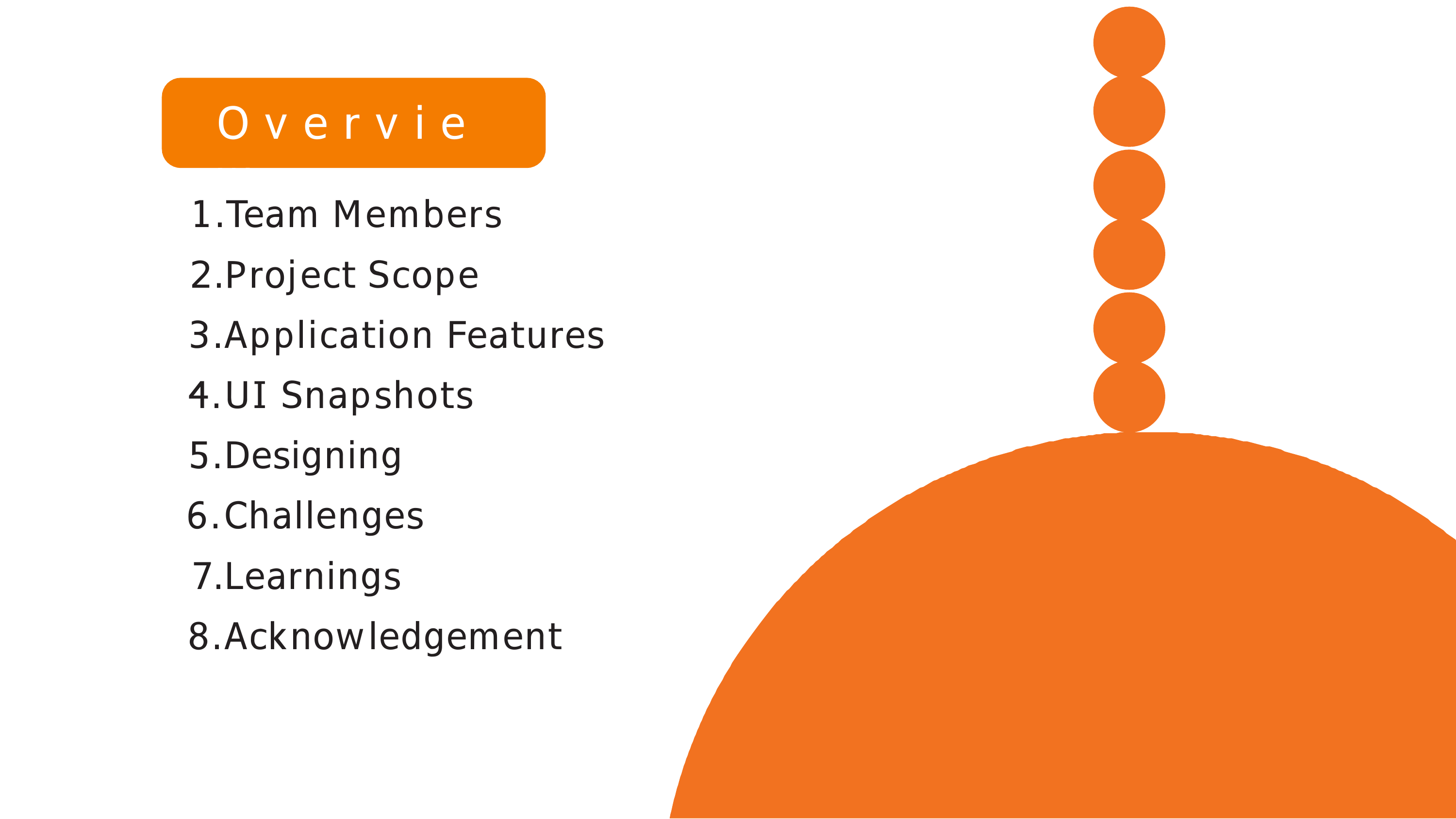

# O v e r v i e w
Team Members
Project Scope
Application Features
UI Snapshots
Designing
Challenges
Learnings
Acknowledgement